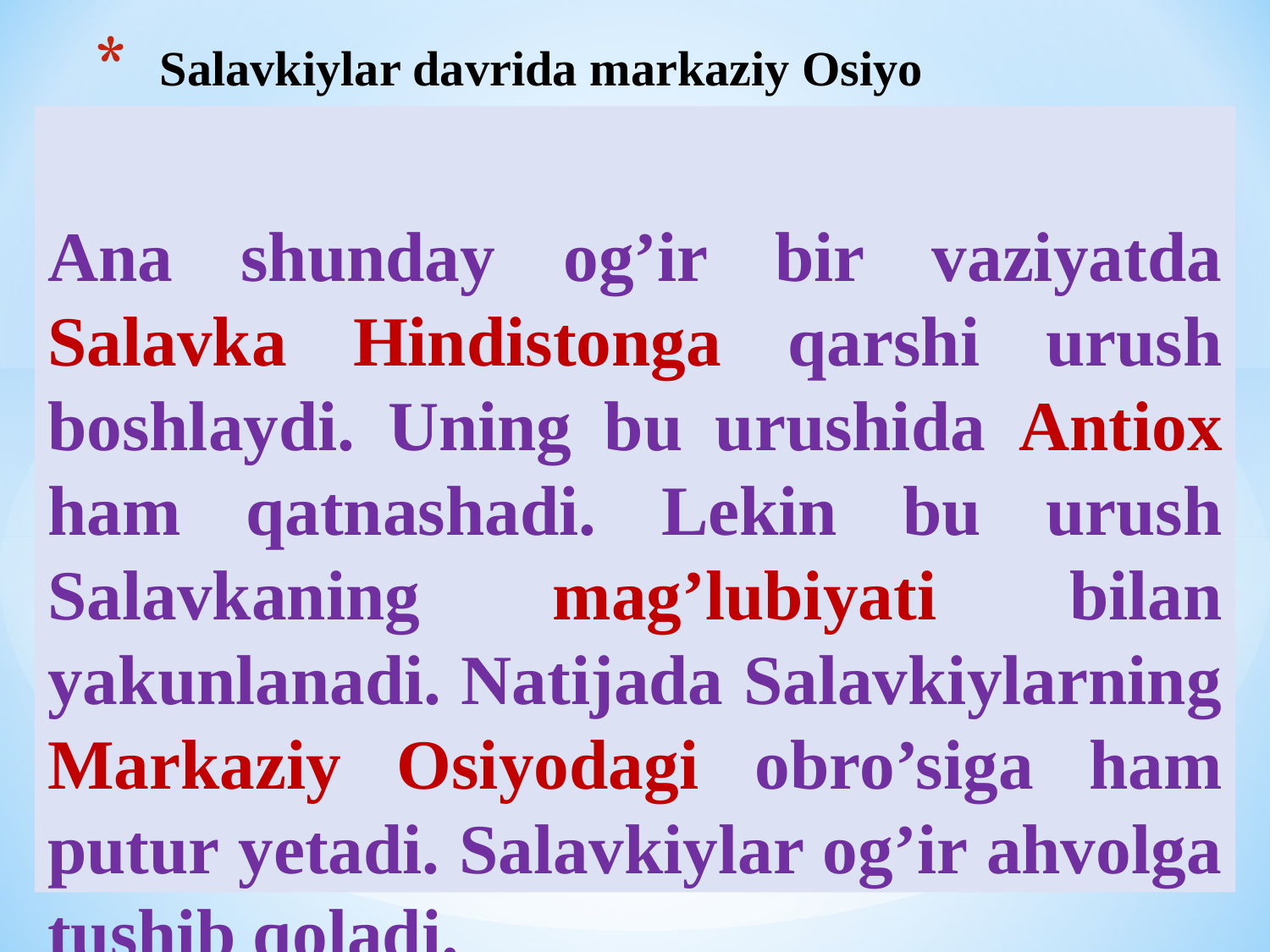

# Salavkiylar davrida markaziy Osiyo

Ana shunday og’ir bir vaziyatda Salavka Hindistonga qarshi urush boshlaydi. Uning bu urushida Antiox ham qatnashadi. Lekin bu urush Salavkaning mag’lubiyati bilan yakunlanadi. Natijada Salavkiylarning Markaziy Osiyodagi obro’siga ham putur yetadi. Salavkiylar og’ir ahvolga tushib qoladi.